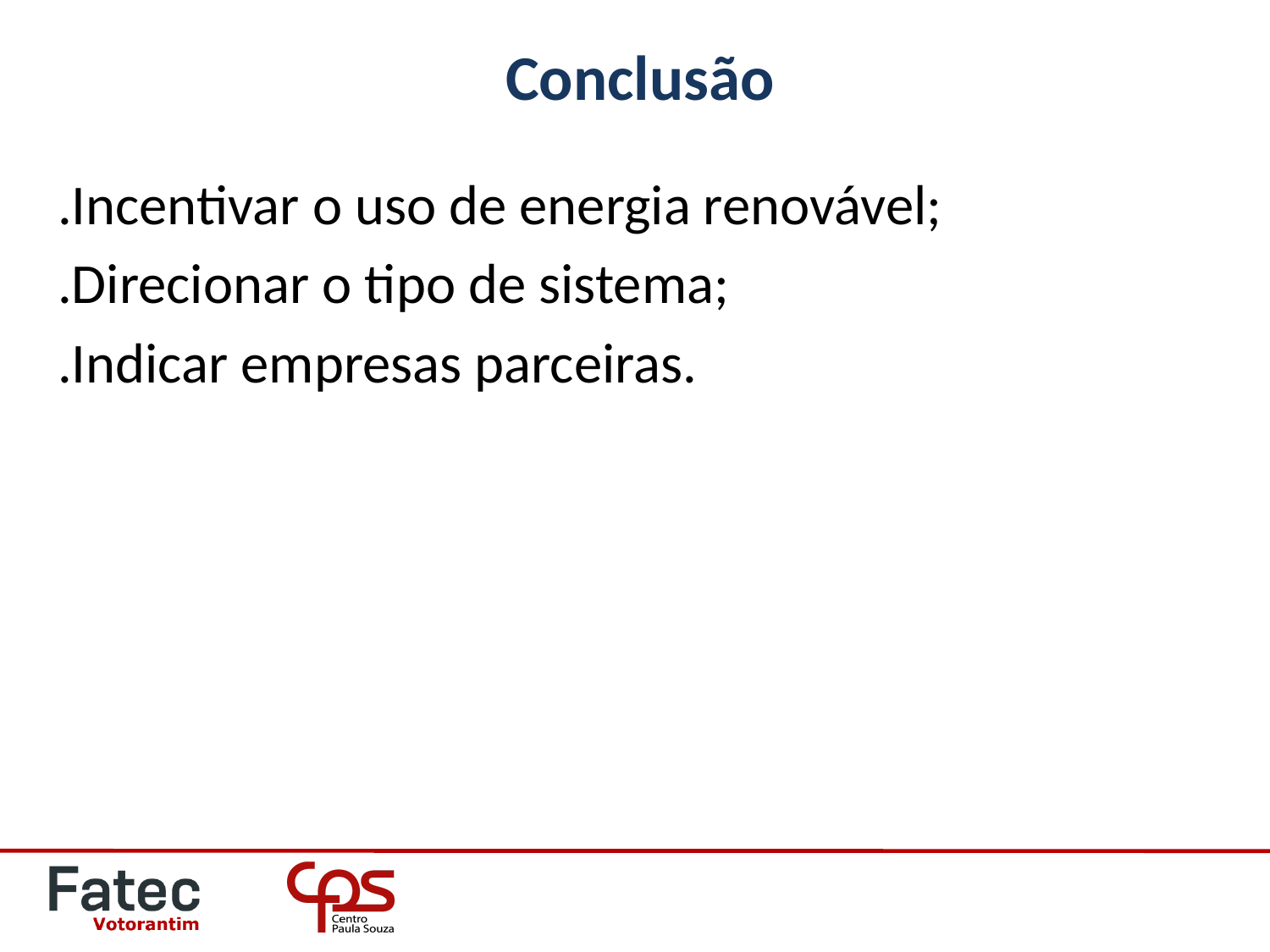

# Conclusão
.Incentivar o uso de energia renovável;
.Direcionar o tipo de sistema;
.Indicar empresas parceiras.